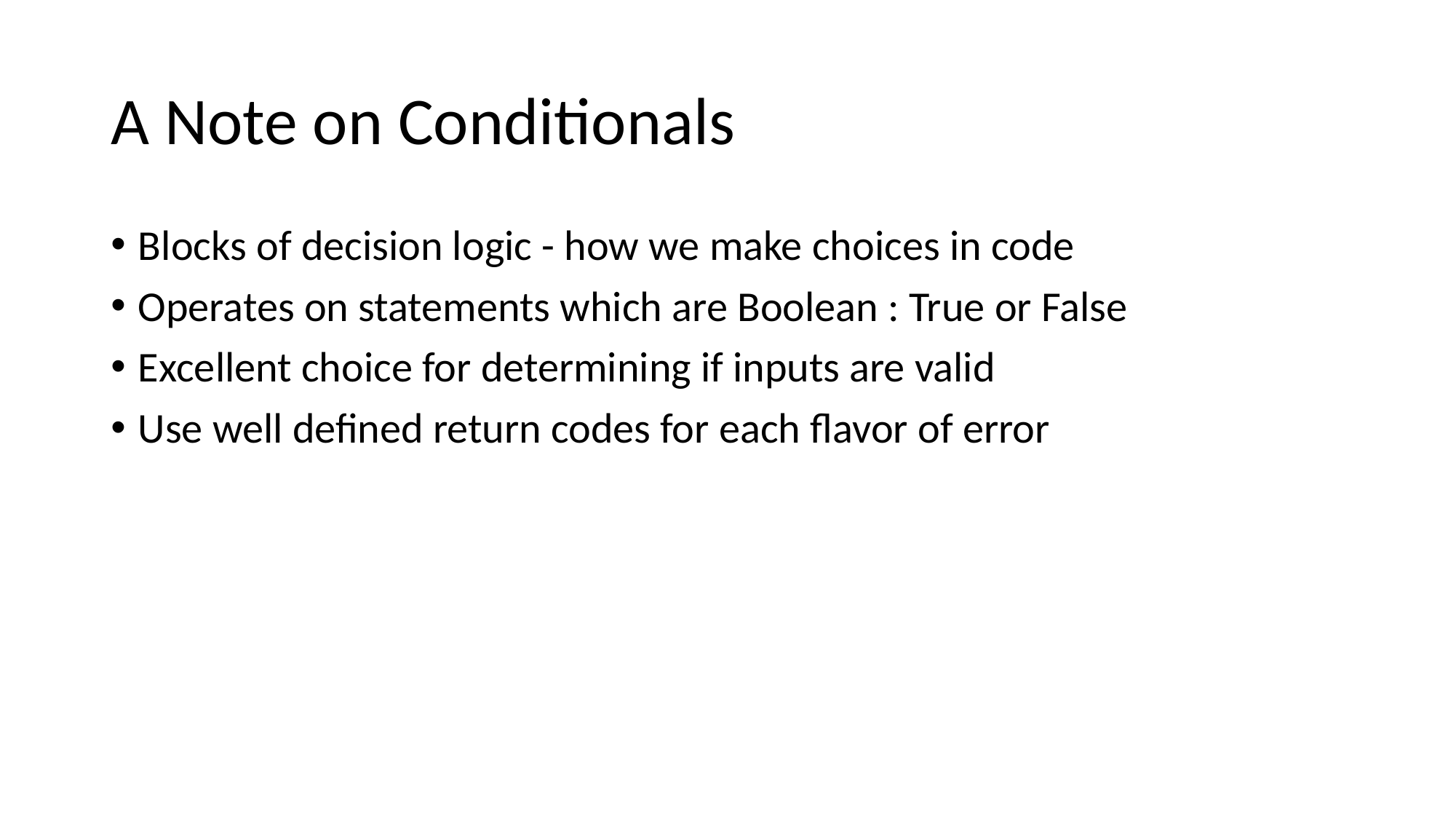

# A Note on Conditionals
Blocks of decision logic - how we make choices in code
Operates on statements which are Boolean : True or False
Excellent choice for determining if inputs are valid
Use well defined return codes for each flavor of error